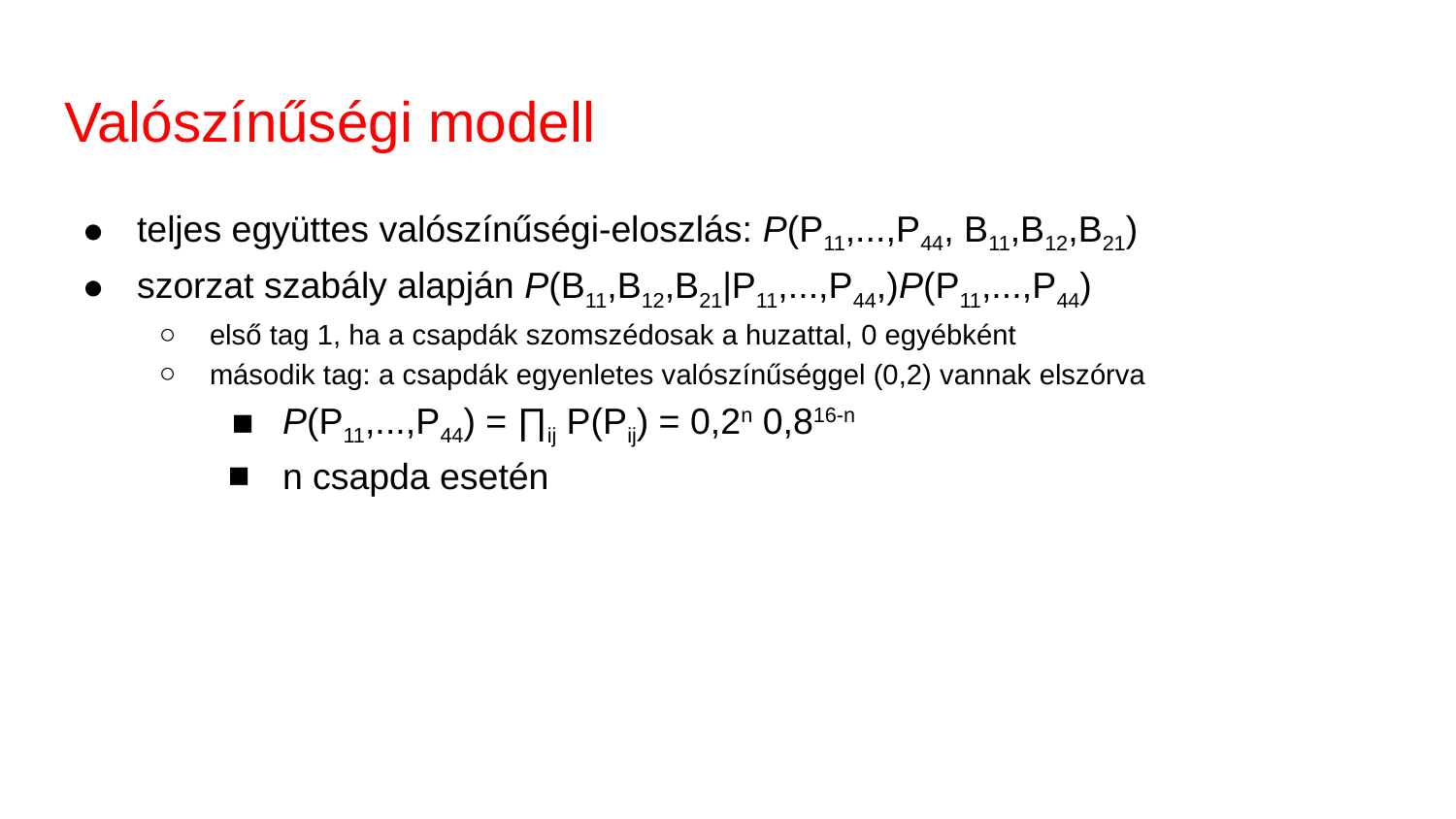

# Valószínűségi modell
teljes együttes valószínűségi-eloszlás: P(P11,...,P44, B11,B12,B21)
szorzat szabály alapján P(B11,B12,B21|P11,...,P44,)P(P11,...,P44)
első tag 1, ha a csapdák szomszédosak a huzattal, 0 egyébként
második tag: a csapdák egyenletes valószínűséggel (0,2) vannak elszórva
P(P11,...,P44) = ∏ij P(Pij) = 0,2n 0,816-n
n csapda esetén